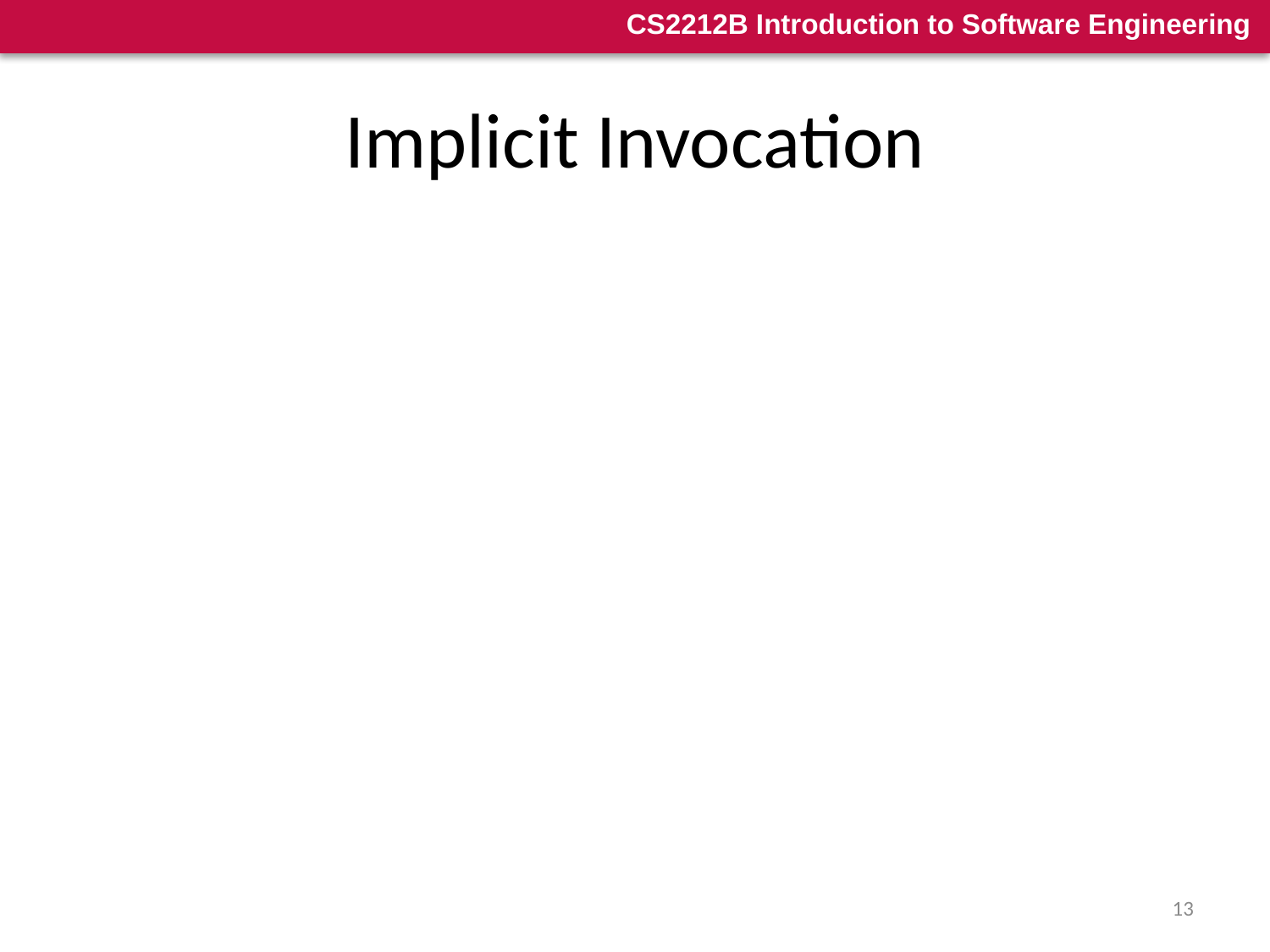

# Implicit Invocation
Invariants
Announcers of events do not know which components will be affected by those events
Components cannot make assumptions about ordering of processing, or what processing will occur as a result of their events

Common Examples (Shaw and Garlan textbook)
Programming environment tool integration
User interfaces - Model-View-Controller
Syntax-directed editors to support incremental semantic checking
13